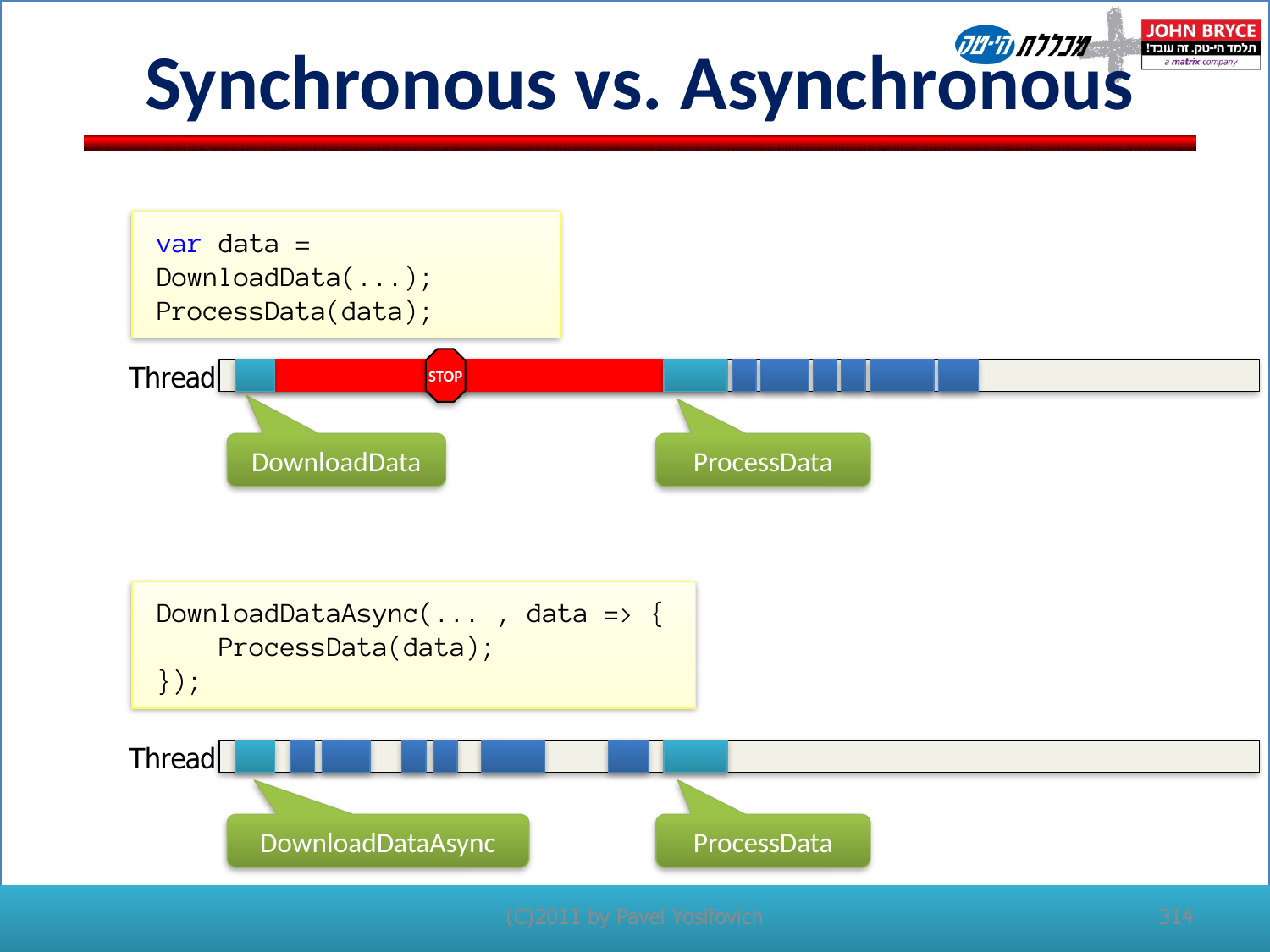

# Synchronous vs. Asynchronous

var data = DownloadData(...);
ProcessData(data);
STOP

DownloadData
ProcessData

Thread
DownloadDataAsync(... , data => {
    ProcessData(data);
});

DownloadDataAsync
ProcessData

Thread
(C)2011 by Pavel Yosifovich
314